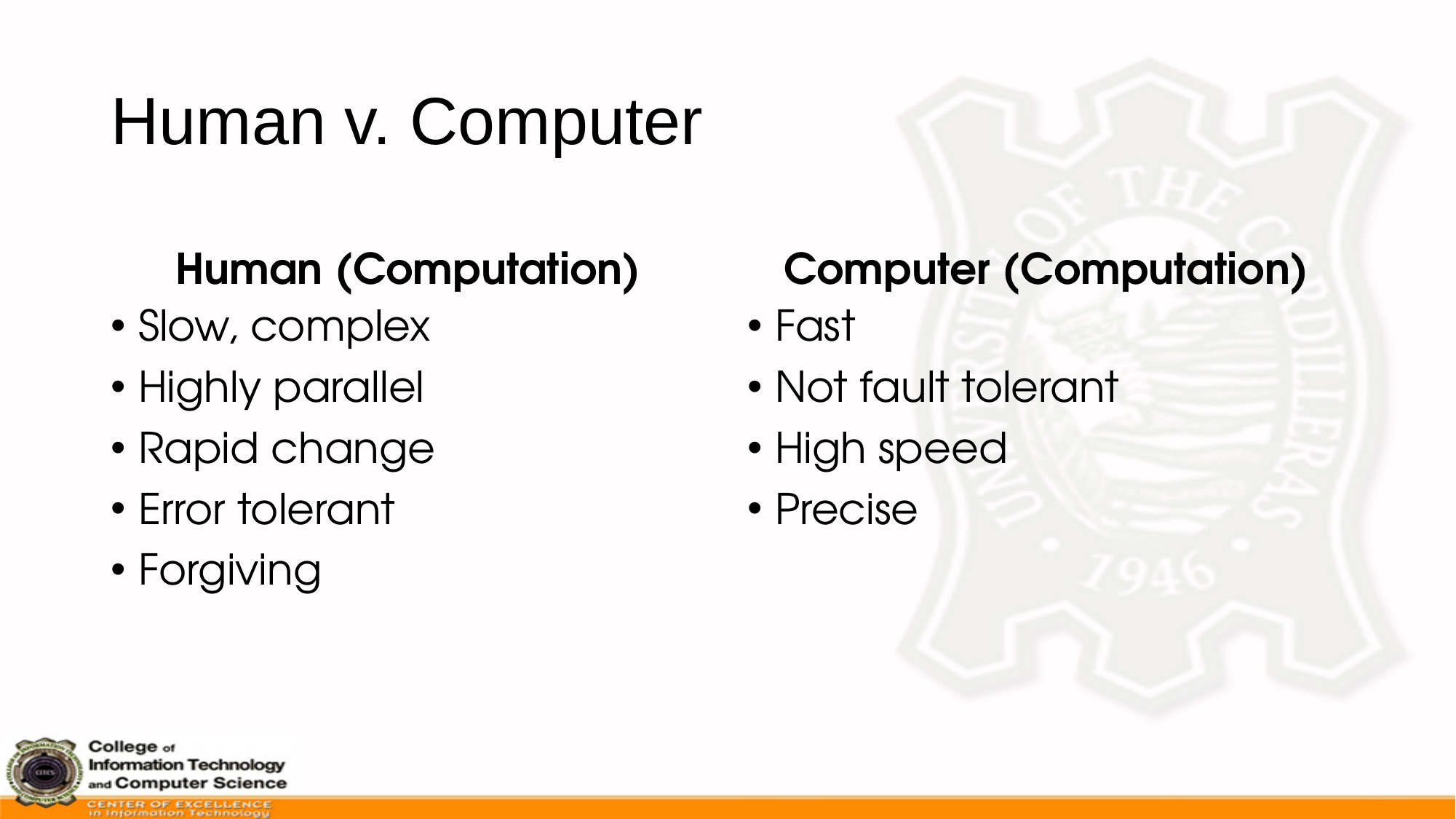

# Human v. Computer
Human (Computation)
Computer (Computation)
Slow, complex
Highly parallel
Rapid change
Error tolerant
Forgiving

Fast
Not fault tolerant
High speed
Precise